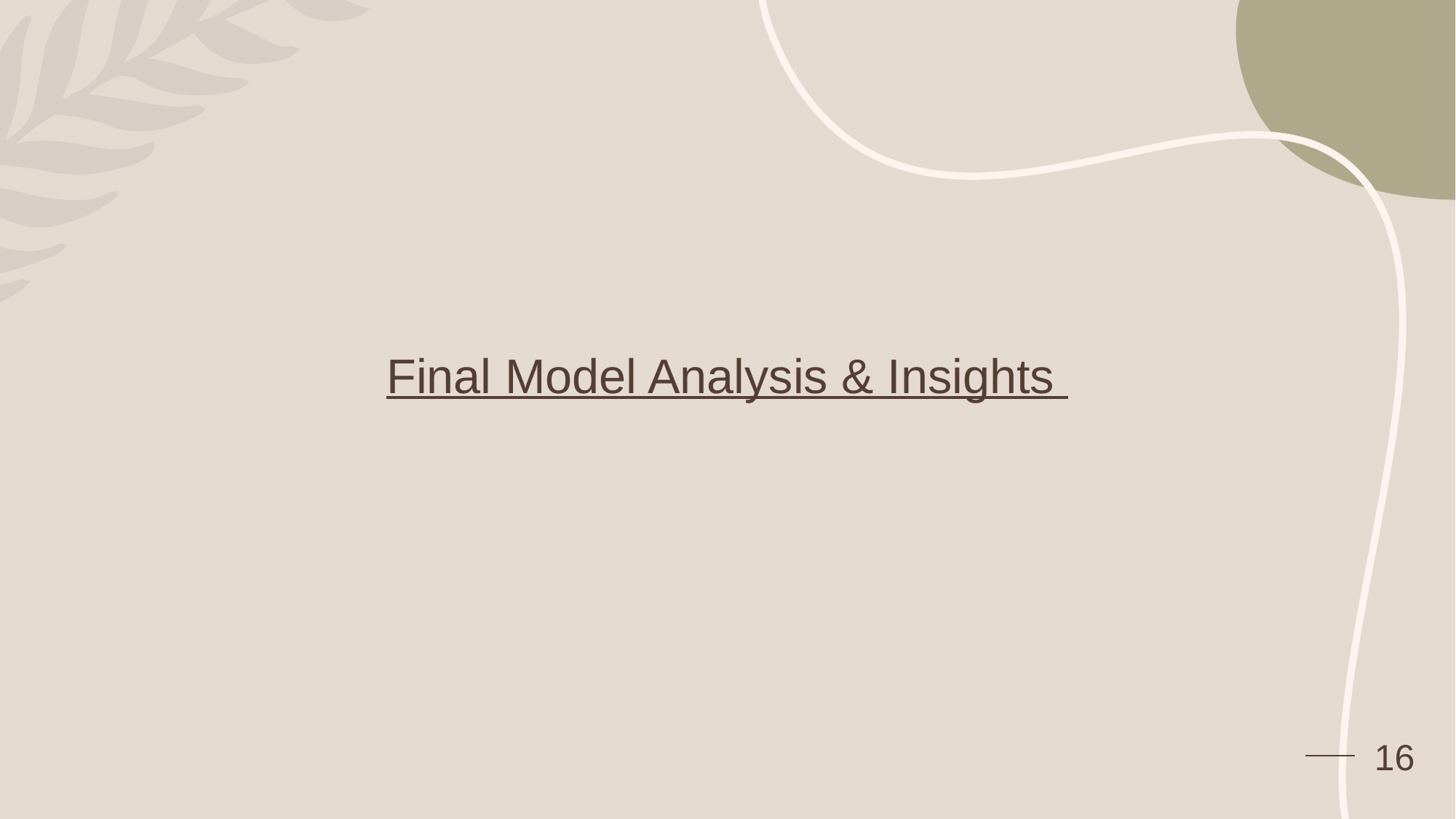

# Final Model Analysis & Insights
16